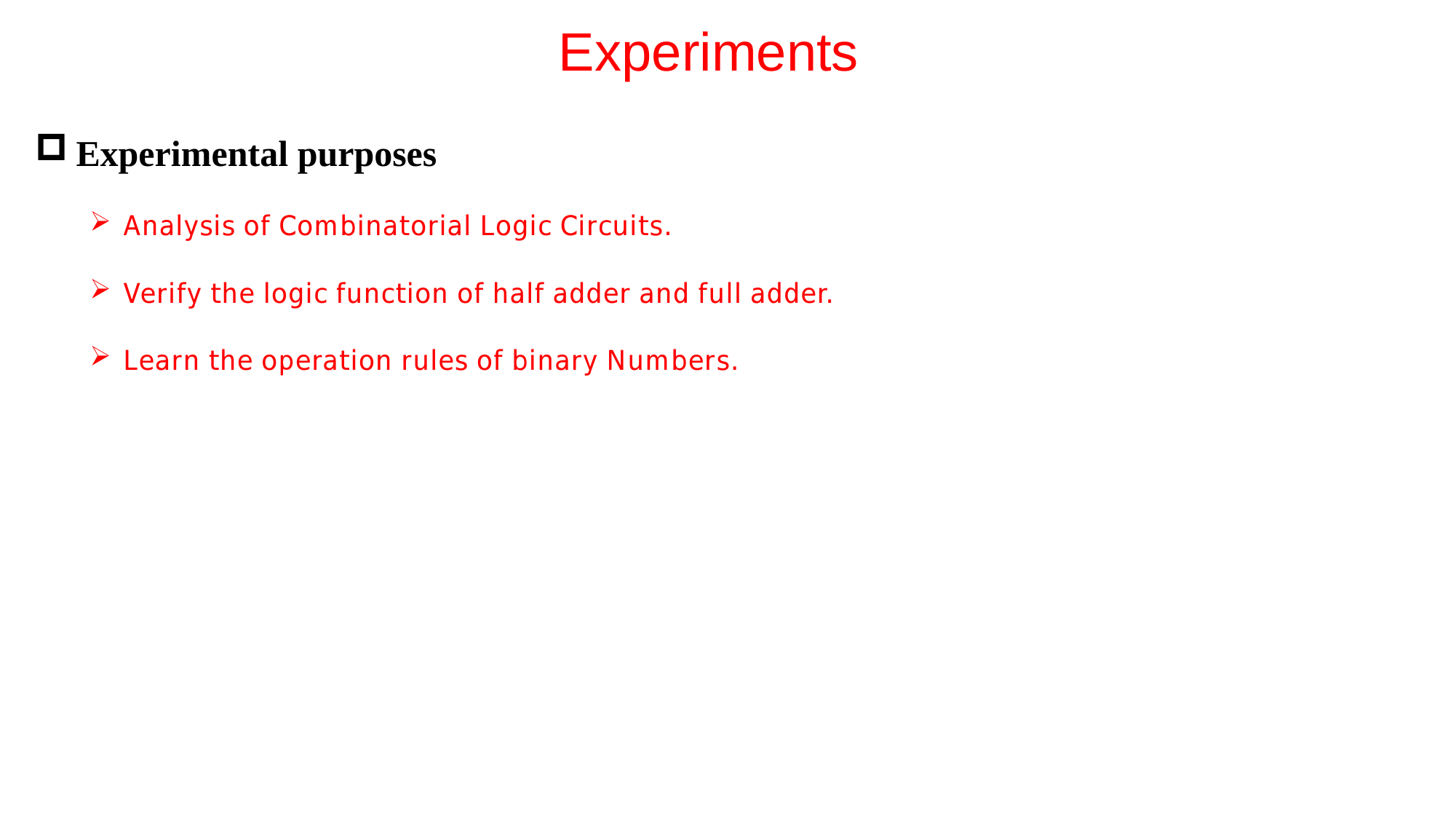

# Experiments
Experimental purposes
Analysis of Combinatorial Logic Circuits.
Verify the logic function of half adder and full adder.
Learn the operation rules of binary Numbers.